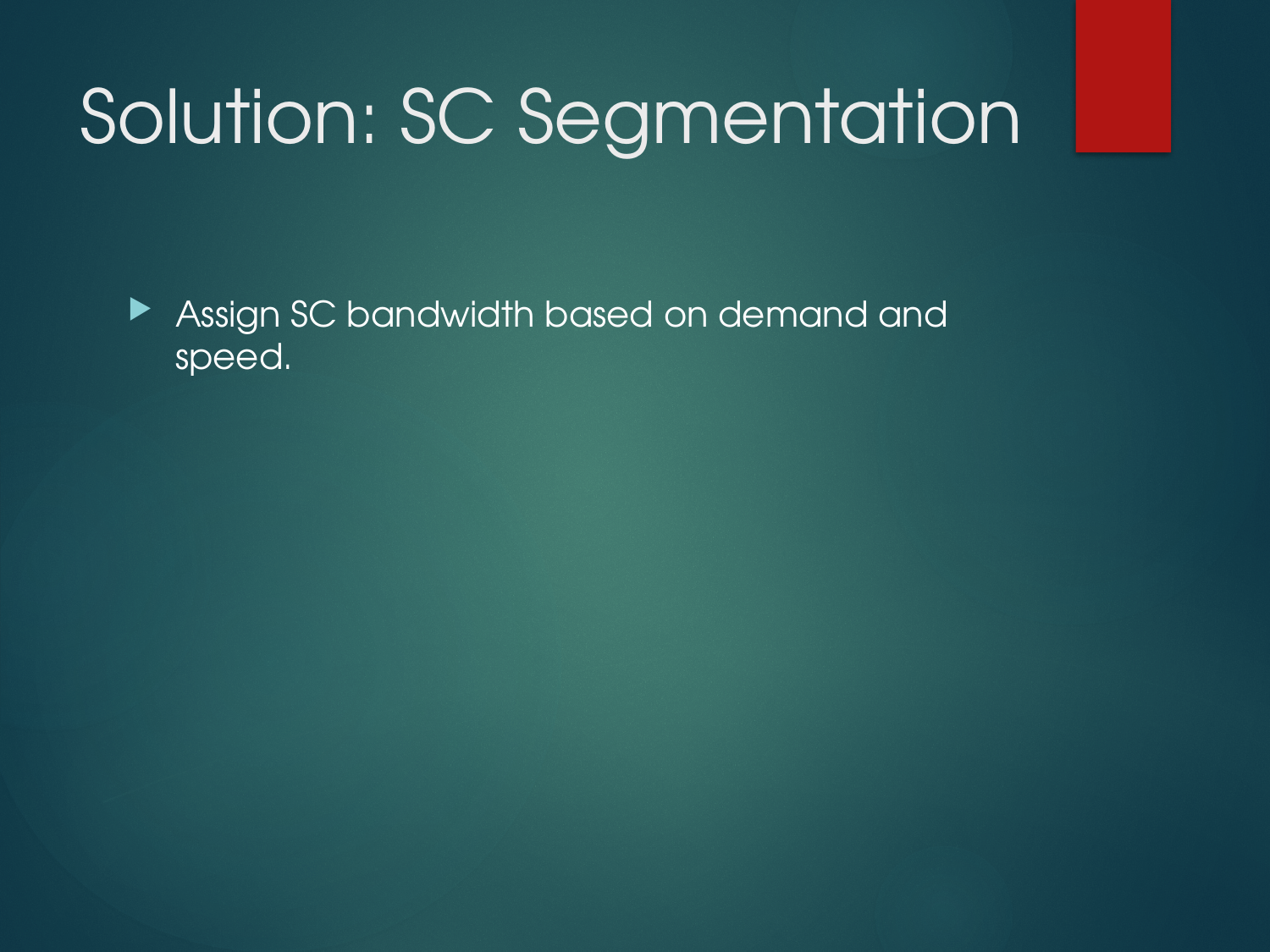

# Solution: SC Segmentation
Assign SC bandwidth based on demand and speed.